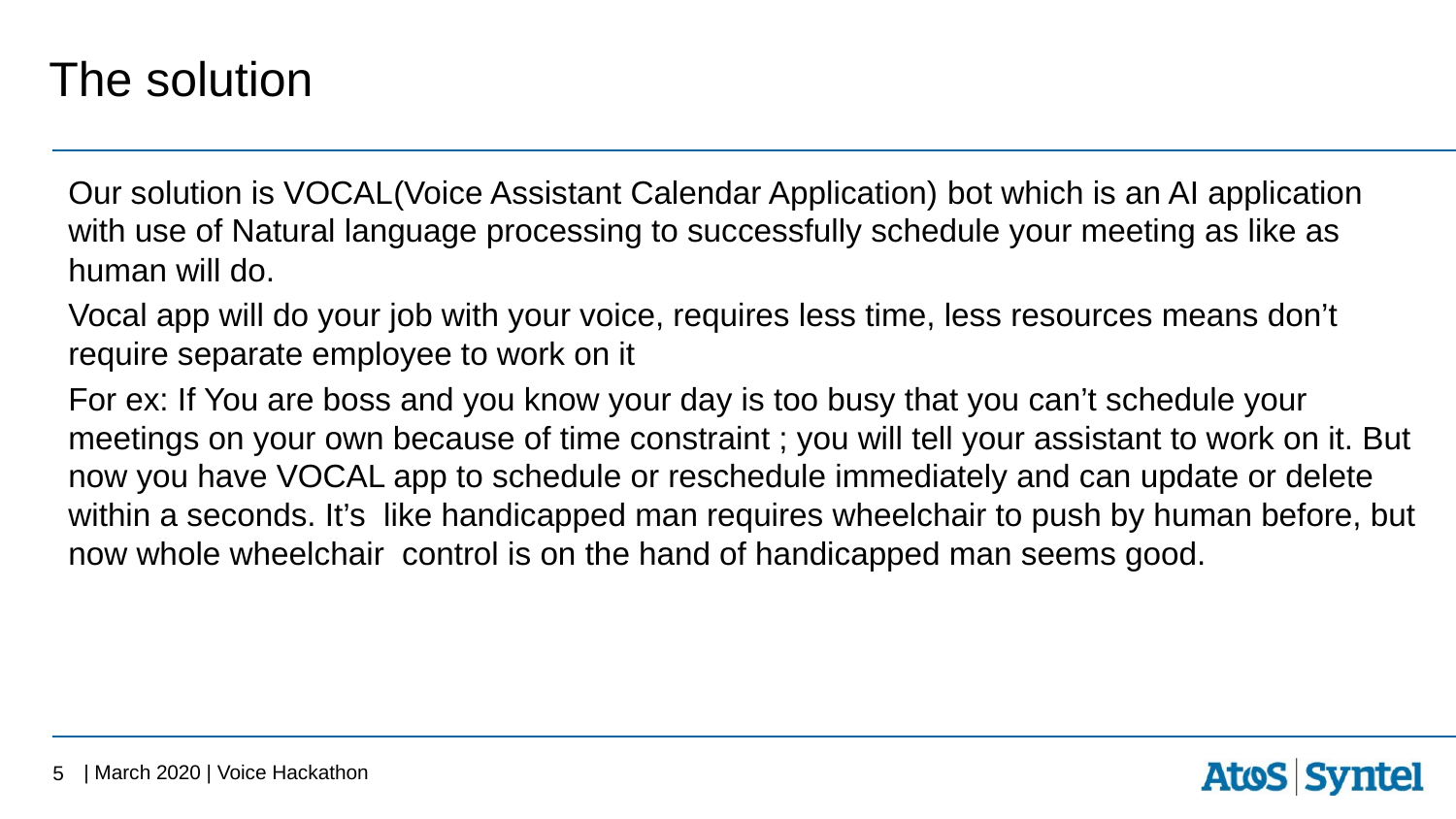

# The solution
Our solution is VOCAL(Voice Assistant Calendar Application) bot which is an AI application with use of Natural language processing to successfully schedule your meeting as like as human will do.
Vocal app will do your job with your voice, requires less time, less resources means don’t require separate employee to work on it
For ex: If You are boss and you know your day is too busy that you can’t schedule your meetings on your own because of time constraint ; you will tell your assistant to work on it. But now you have VOCAL app to schedule or reschedule immediately and can update or delete within a seconds. It’s  like handicapped man requires wheelchair to push by human before, but now whole wheelchair  control is on the hand of handicapped man seems good.

5